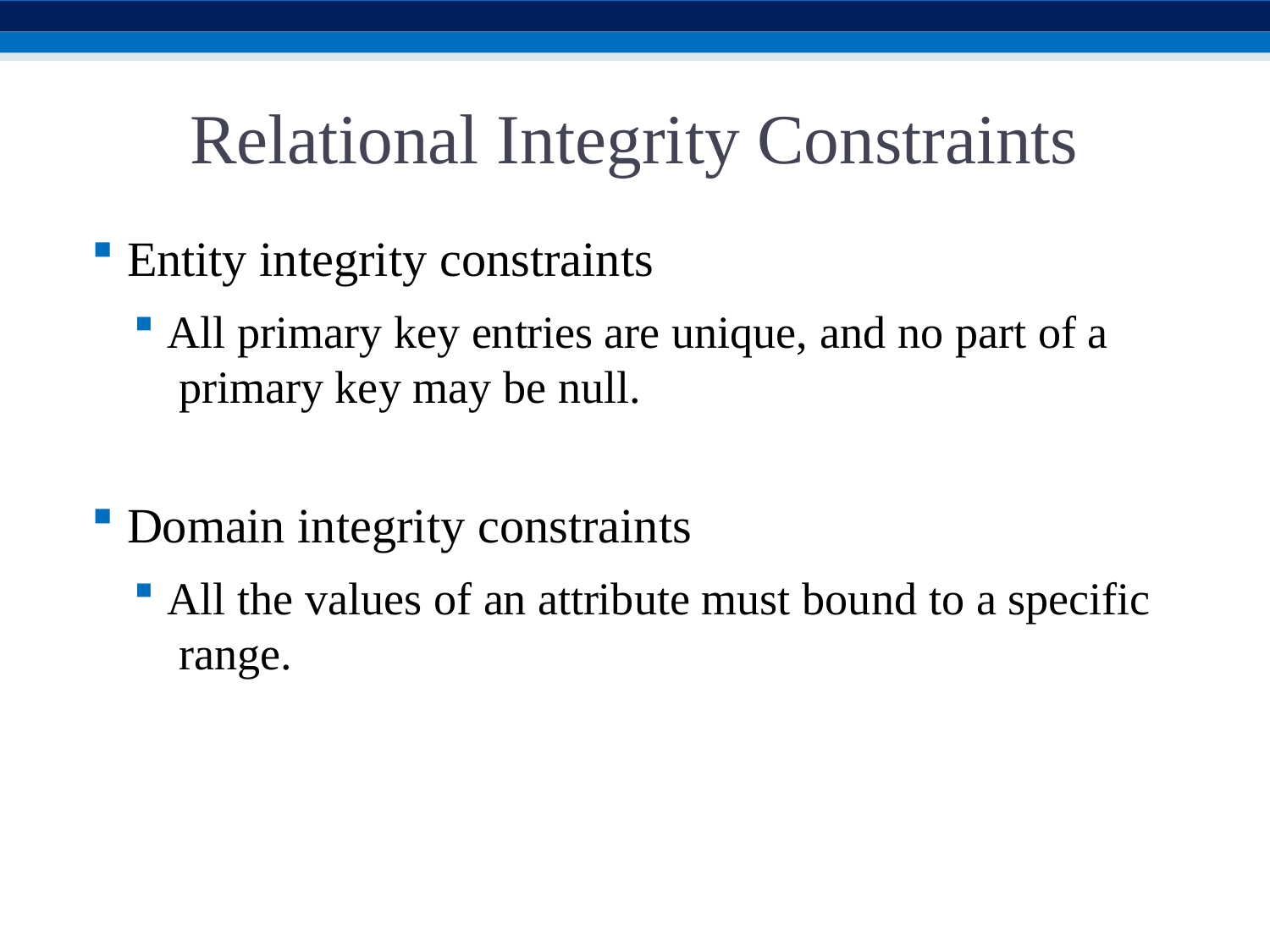

# Relational Integrity Constraints
Entity integrity constraints
All primary key entries are unique, and no part of a  primary key may be null.

Domain integrity constraints
All the values of an attribute must bound to a specific  range.